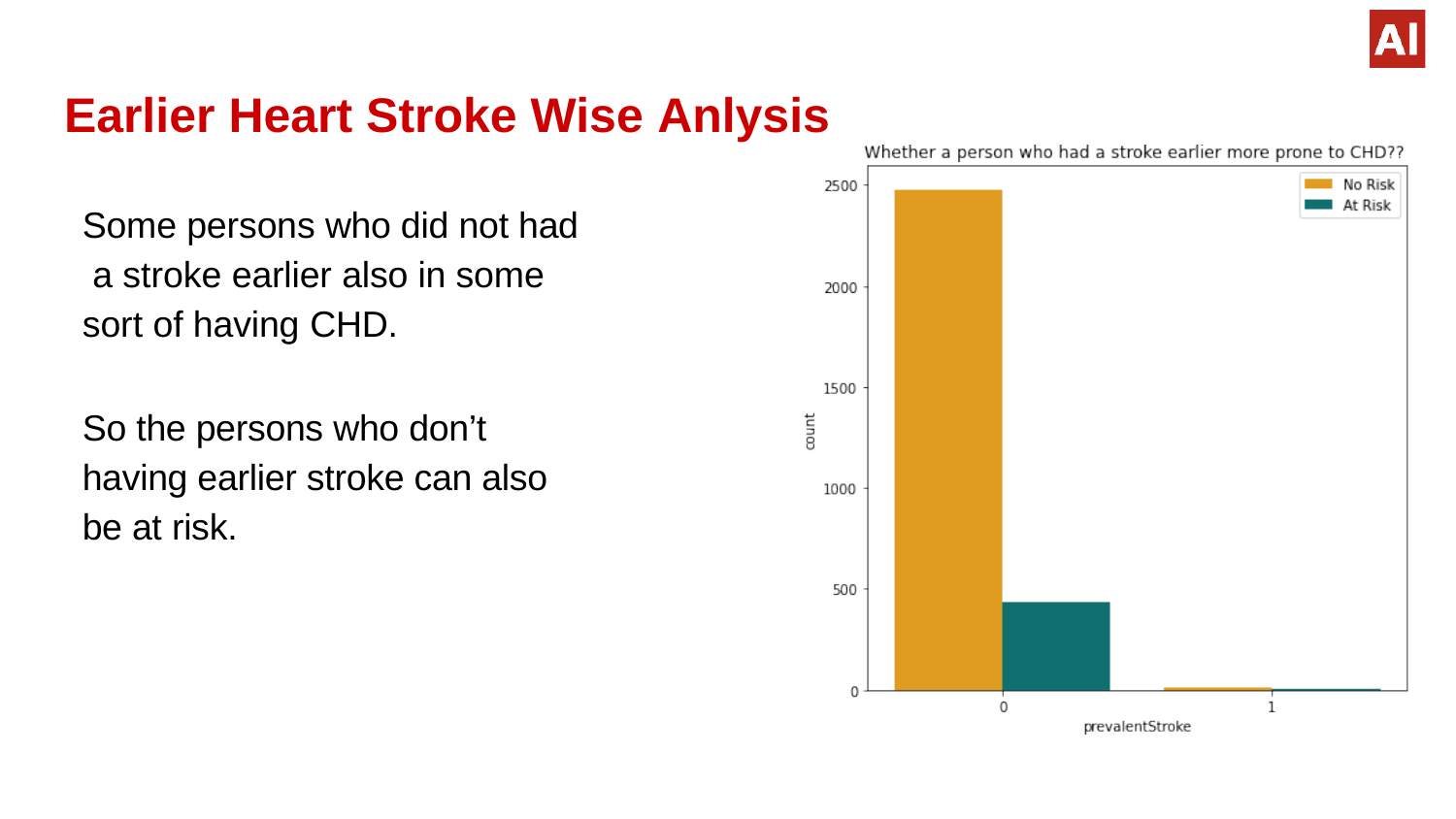

Earlier Heart Stroke Wise Anlysis

Some persons who did not had  a stroke earlier also in some  sort of having CHD.

So the persons who don’t  having earlier stroke can also be at risk.